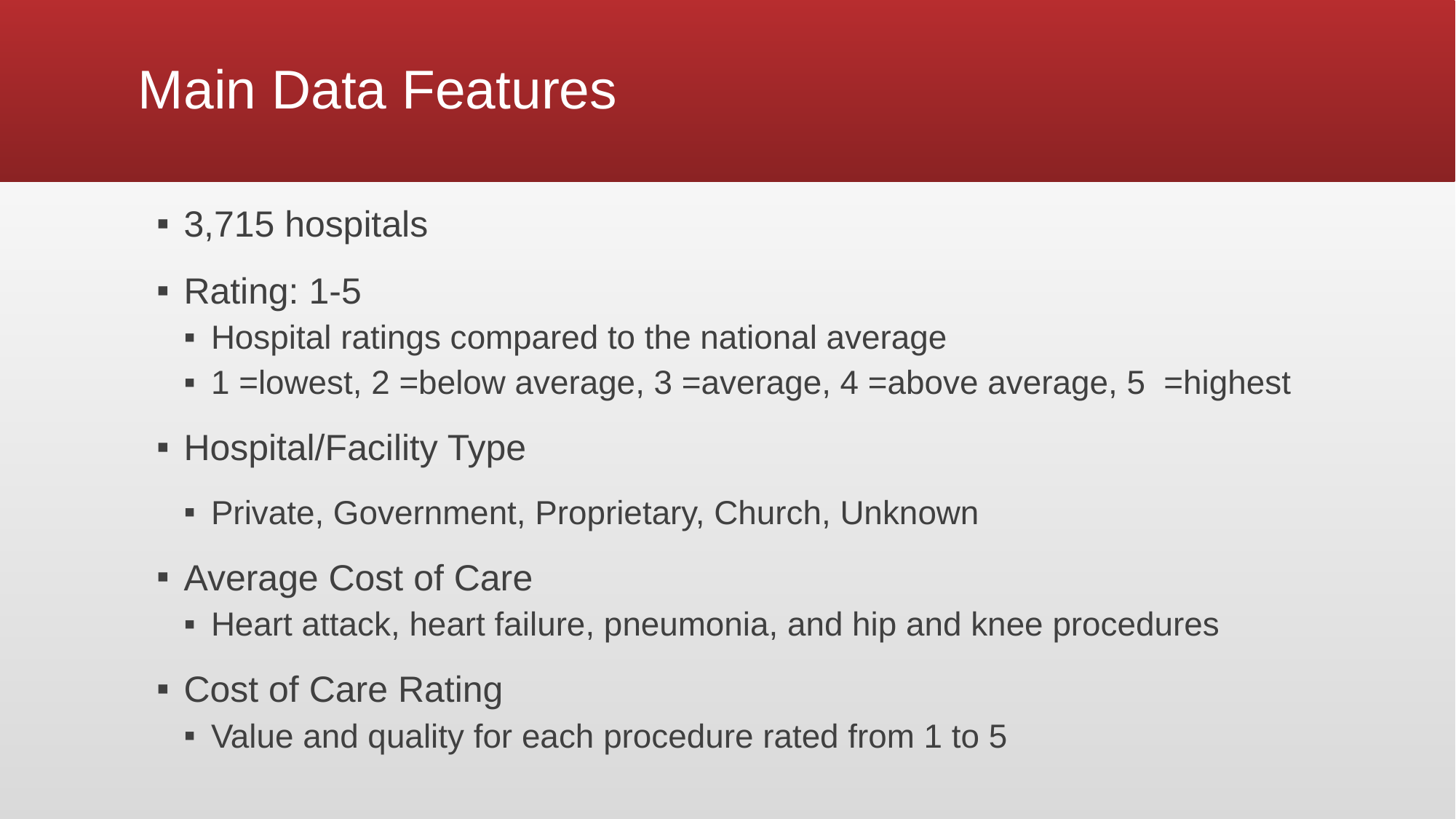

# Main Data Features
3,715 hospitals
Rating: 1-5
Hospital ratings compared to the national average
1 =lowest, 2 =below average, 3 =average, 4 =above average, 5  =highest
Hospital/Facility Type
Private, Government, Proprietary, Church, Unknown
Average Cost of Care
Heart attack, heart failure, pneumonia, and hip and knee procedures
Cost of Care Rating
Value and quality for each procedure rated from 1 to 5